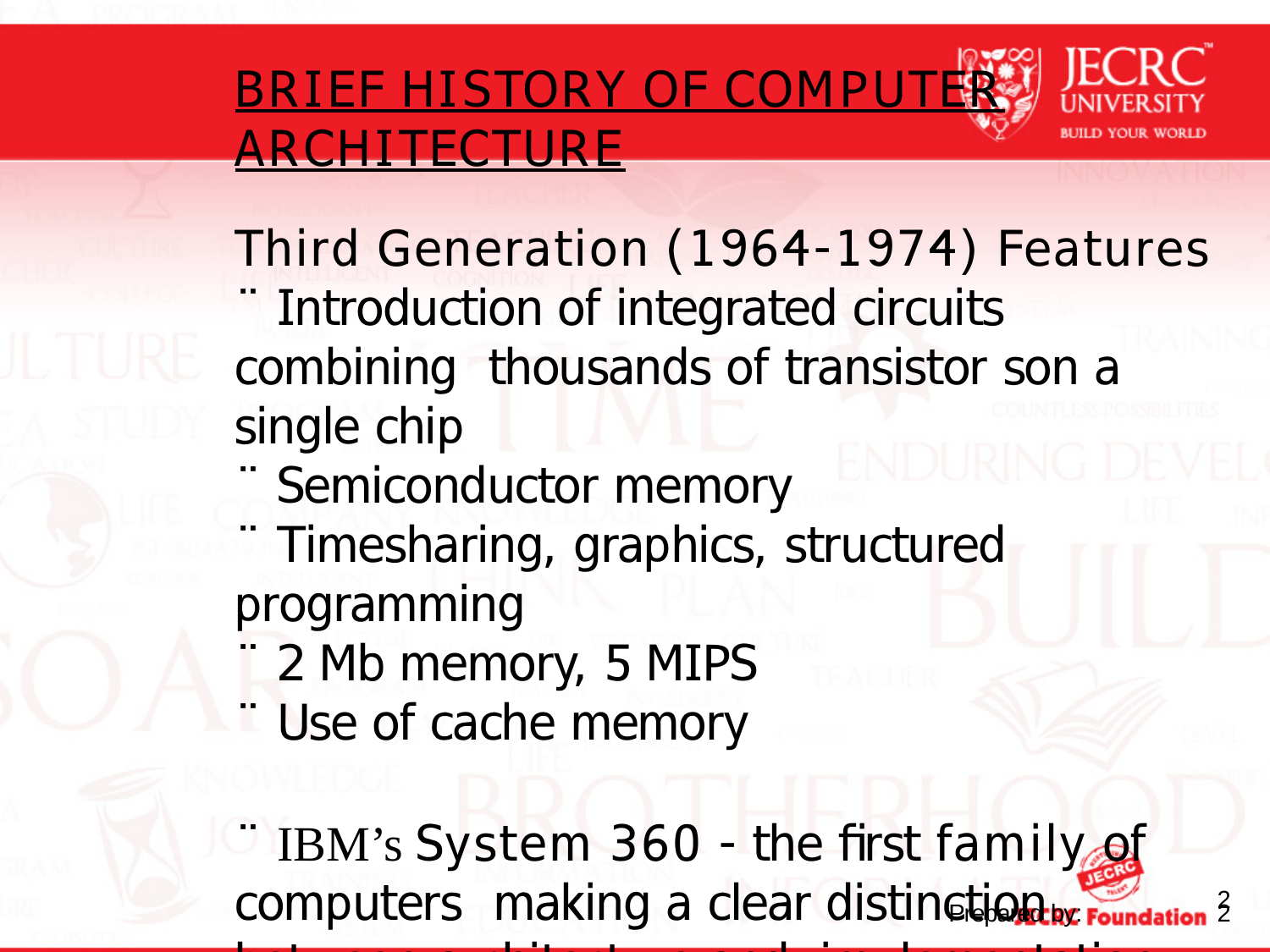

BRIEF HISTORY OF COMPUTER ARCHITECTURE
Third Generation (1964-1974) Features
¨ Introduction of integrated circuits combining  thousands of transistor son a single chip
¨ Semiconductor memory
¨ Timesharing, graphics, structured programming
¨ 2 Mb memory, 5 MIPS
¨ Use of cache memory

¨ IBM’s System 360 - the first family of computers  making a clear distinction between architecture and  implementation
Prepared by:
22